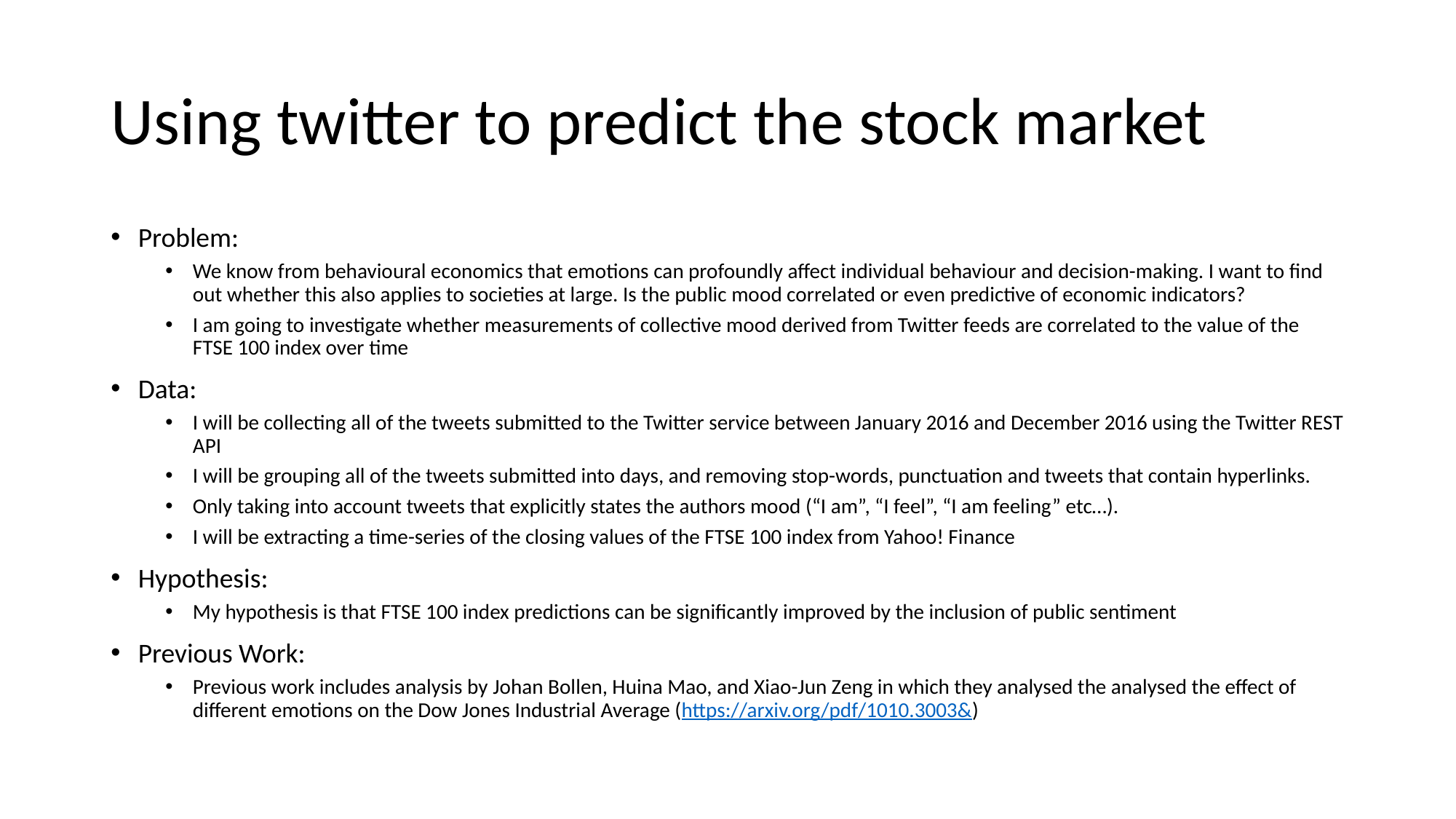

# Using twitter to predict the stock market
Problem:
We know from behavioural economics that emotions can profoundly affect individual behaviour and decision-making. I want to find out whether this also applies to societies at large. Is the public mood correlated or even predictive of economic indicators?
I am going to investigate whether measurements of collective mood derived from Twitter feeds are correlated to the value of the FTSE 100 index over time
Data:
I will be collecting all of the tweets submitted to the Twitter service between January 2016 and December 2016 using the Twitter REST API
I will be grouping all of the tweets submitted into days, and removing stop-words, punctuation and tweets that contain hyperlinks.
Only taking into account tweets that explicitly states the authors mood (“I am”, “I feel”, “I am feeling” etc…).
I will be extracting a time-series of the closing values of the FTSE 100 index from Yahoo! Finance
Hypothesis:
My hypothesis is that FTSE 100 index predictions can be significantly improved by the inclusion of public sentiment
Previous Work:
Previous work includes analysis by Johan Bollen, Huina Mao, and Xiao-Jun Zeng in which they analysed the analysed the effect of different emotions on the Dow Jones Industrial Average (https://arxiv.org/pdf/1010.3003&)